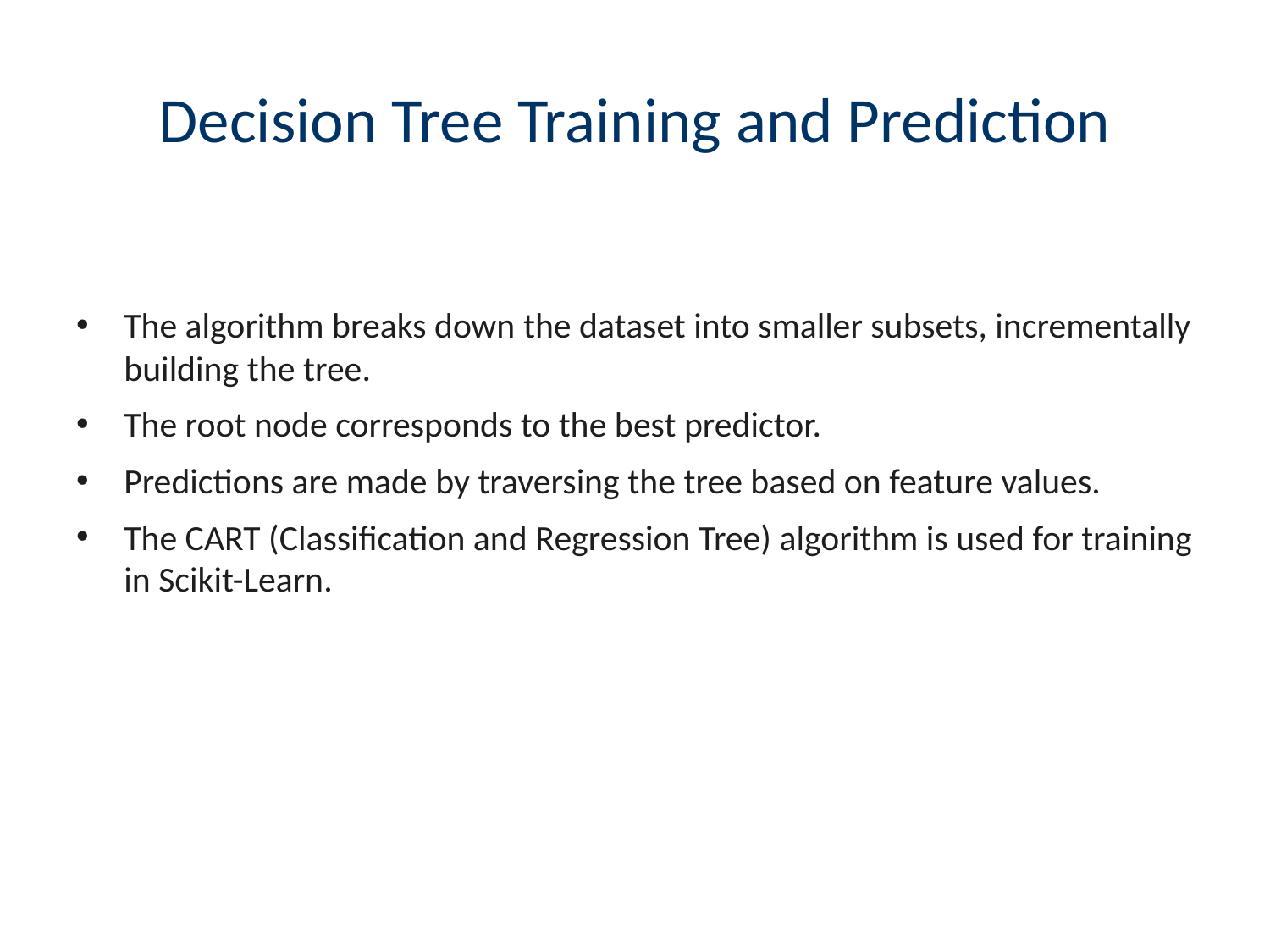

# Decision Tree Training and Prediction

The algorithm breaks down the dataset into smaller subsets, incrementally building the tree.
The root node corresponds to the best predictor.
Predictions are made by traversing the tree based on feature values.
The CART (Classification and Regression Tree) algorithm is used for training in Scikit-Learn.